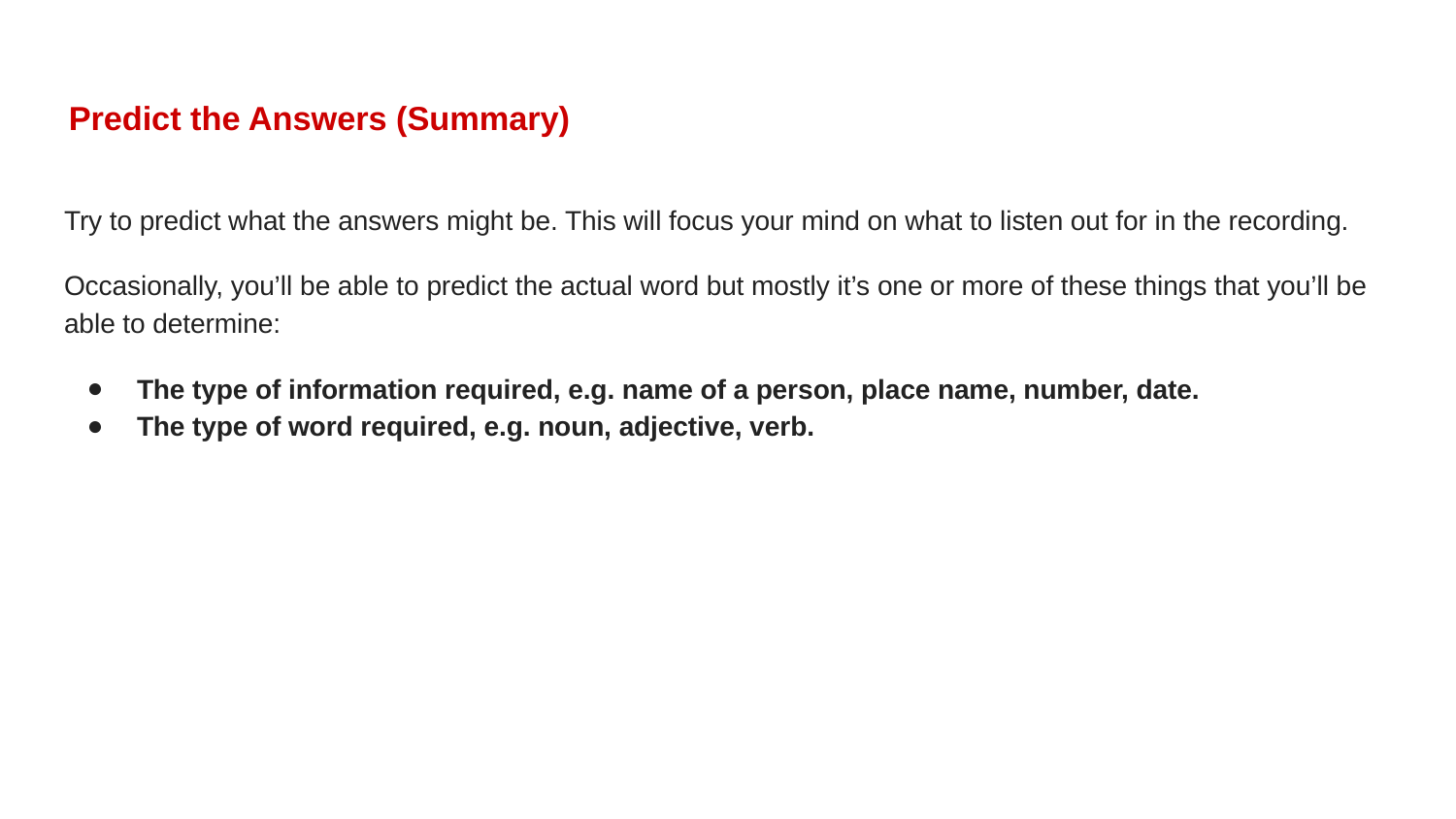

# Predict the Answers (Summary)

Try to predict what the answers might be. This will focus your mind on what to listen out for in the recording.
Occasionally, you’ll be able to predict the actual word but mostly it’s one or more of these things that you’ll be able to determine:
The type of information required, e.g. name of a person, place name, number, date.
The type of word required, e.g. noun, adjective, verb.